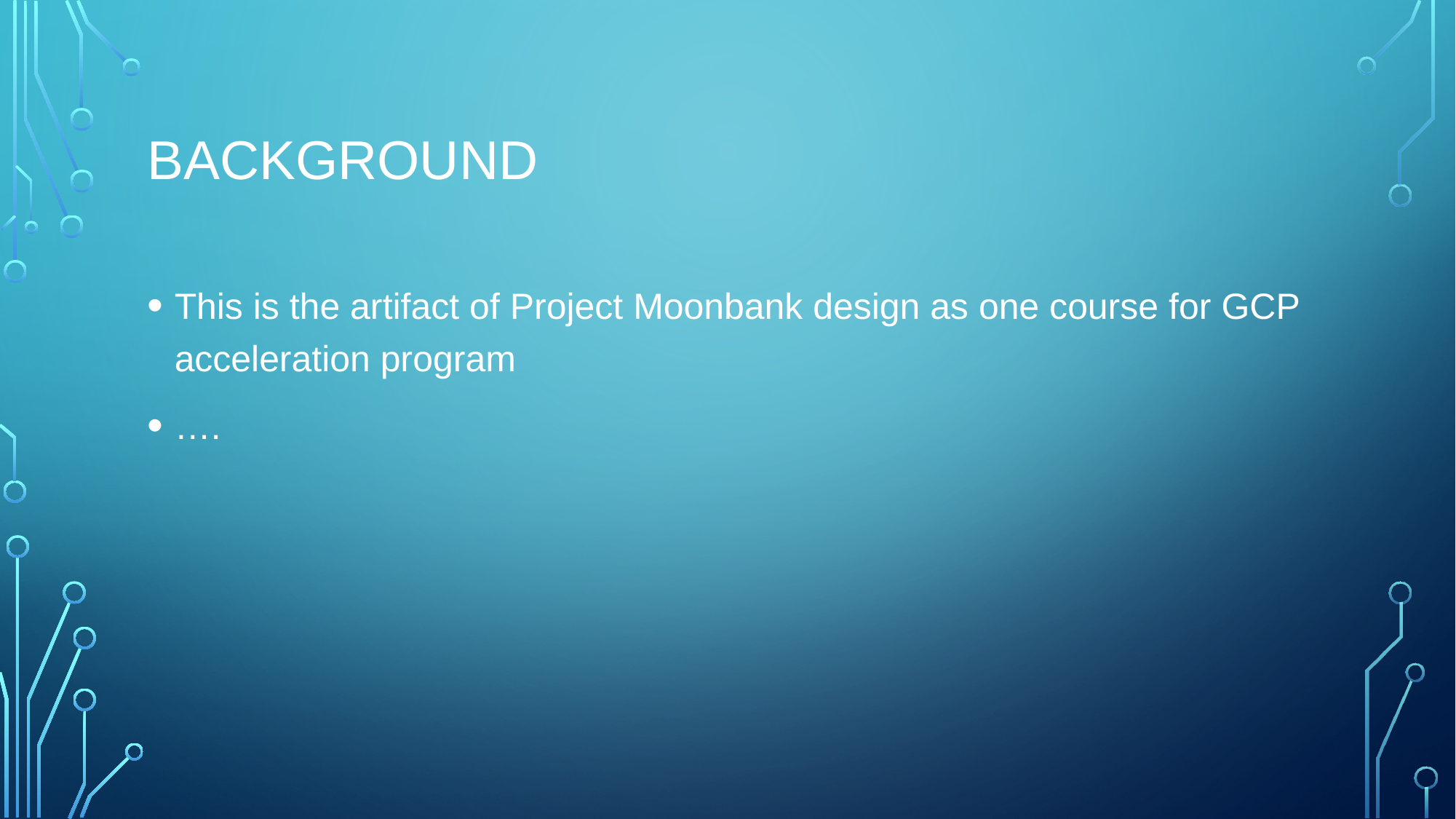

# background
This is the artifact of Project Moonbank design as one course for GCP acceleration program
….